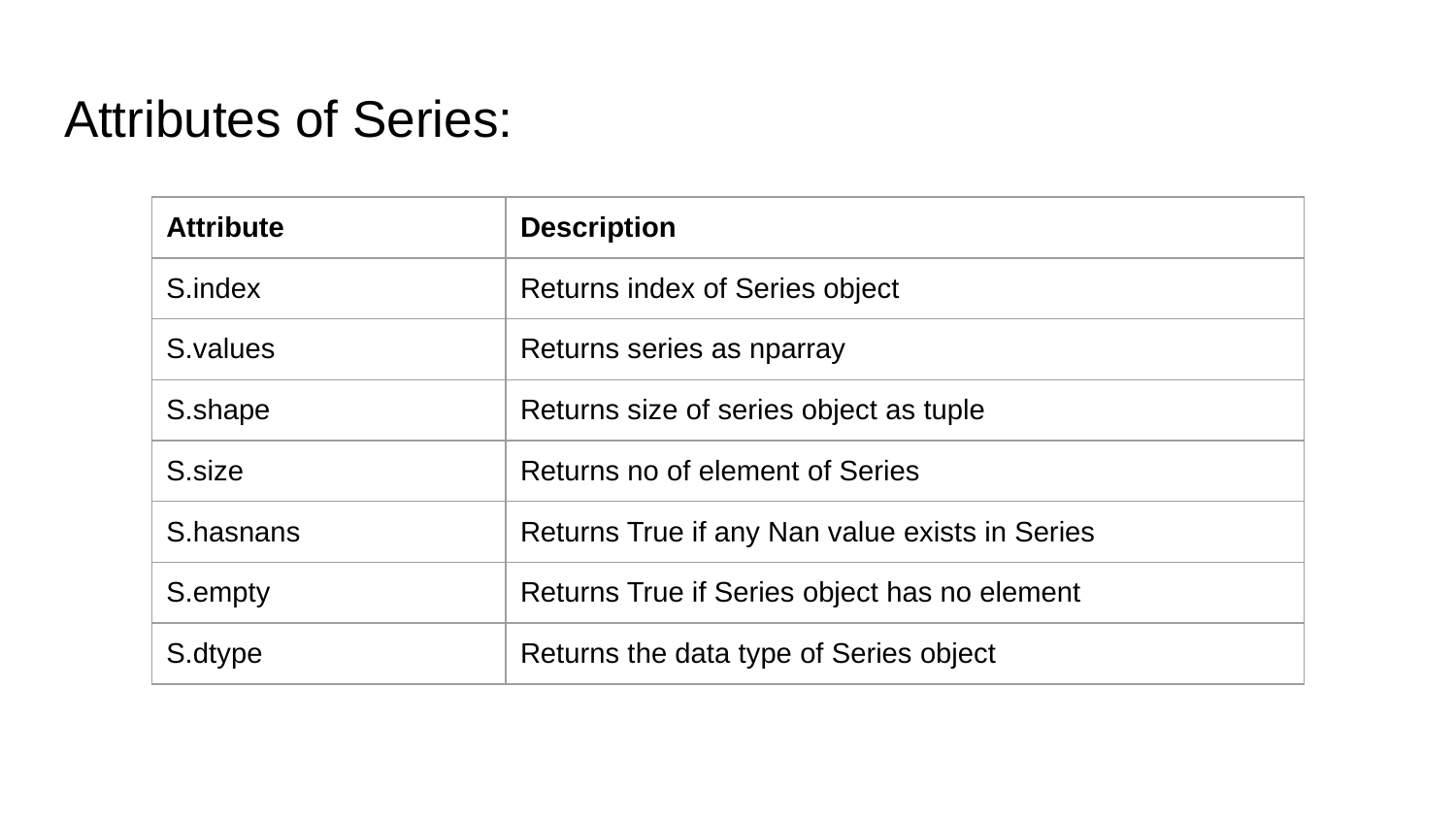

# Attributes of Series:
| Attribute | Description |
| --- | --- |
| S.index | Returns index of Series object |
| S.values | Returns series as nparray |
| S.shape | Returns size of series object as tuple |
| S.size | Returns no of element of Series |
| S.hasnans | Returns True if any Nan value exists in Series |
| S.empty | Returns True if Series object has no element |
| S.dtype | Returns the data type of Series object |